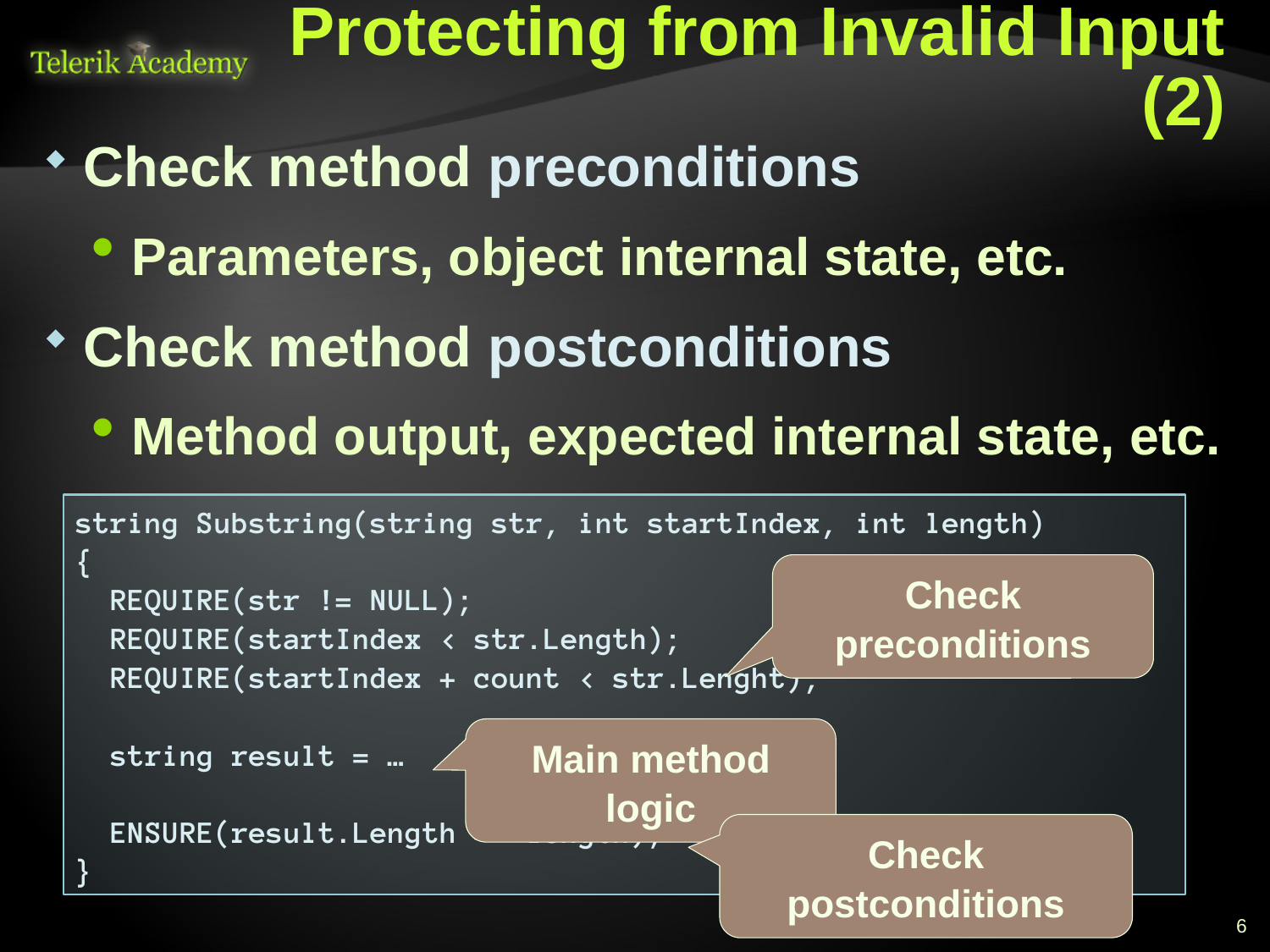

# Protecting from Invalid Input (2)
Check method preconditions
Parameters, object internal state, etc.
Check method postconditions
Method output, expected internal state, etc.

string Substring(string str, int startIndex, int length)
{
  REQUIRE(str != NULL);
  REQUIRE(startIndex < str.Length);
  REQUIRE(startIndex + count < str.Lenght);

  string result = …

  ENSURE(result.Length == length);
}
Check preconditions
Main method logic
Check postconditions
6